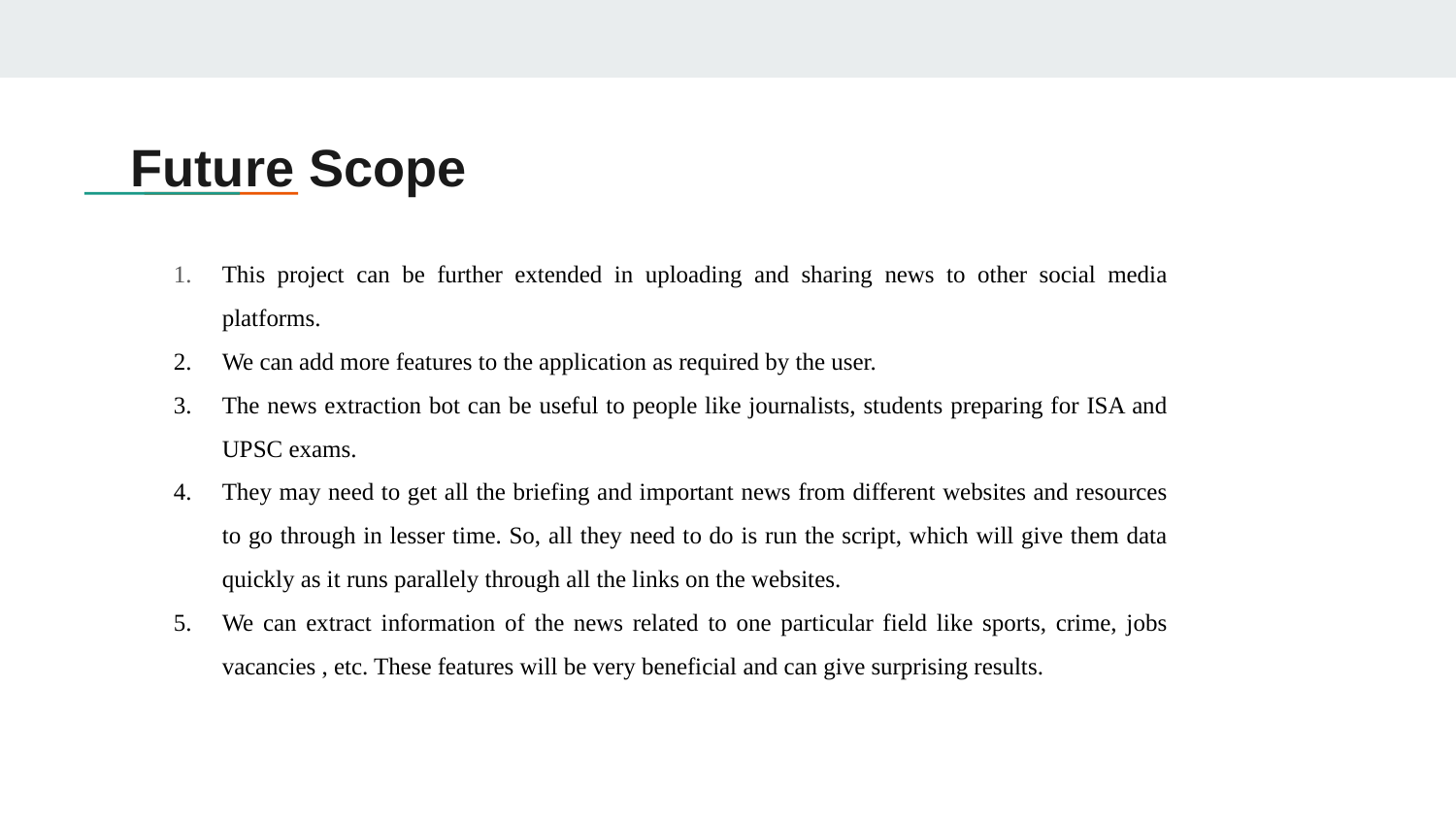

# Future Scope
This project can be further extended in uploading and sharing news to other social media platforms.
We can add more features to the application as required by the user.
The news extraction bot can be useful to people like journalists, students preparing for ISA and UPSC exams.
They may need to get all the briefing and important news from different websites and resources to go through in lesser time. So, all they need to do is run the script, which will give them data quickly as it runs parallely through all the links on the websites.
We can extract information of the news related to one particular field like sports, crime, jobs vacancies , etc. These features will be very beneficial and can give surprising results.